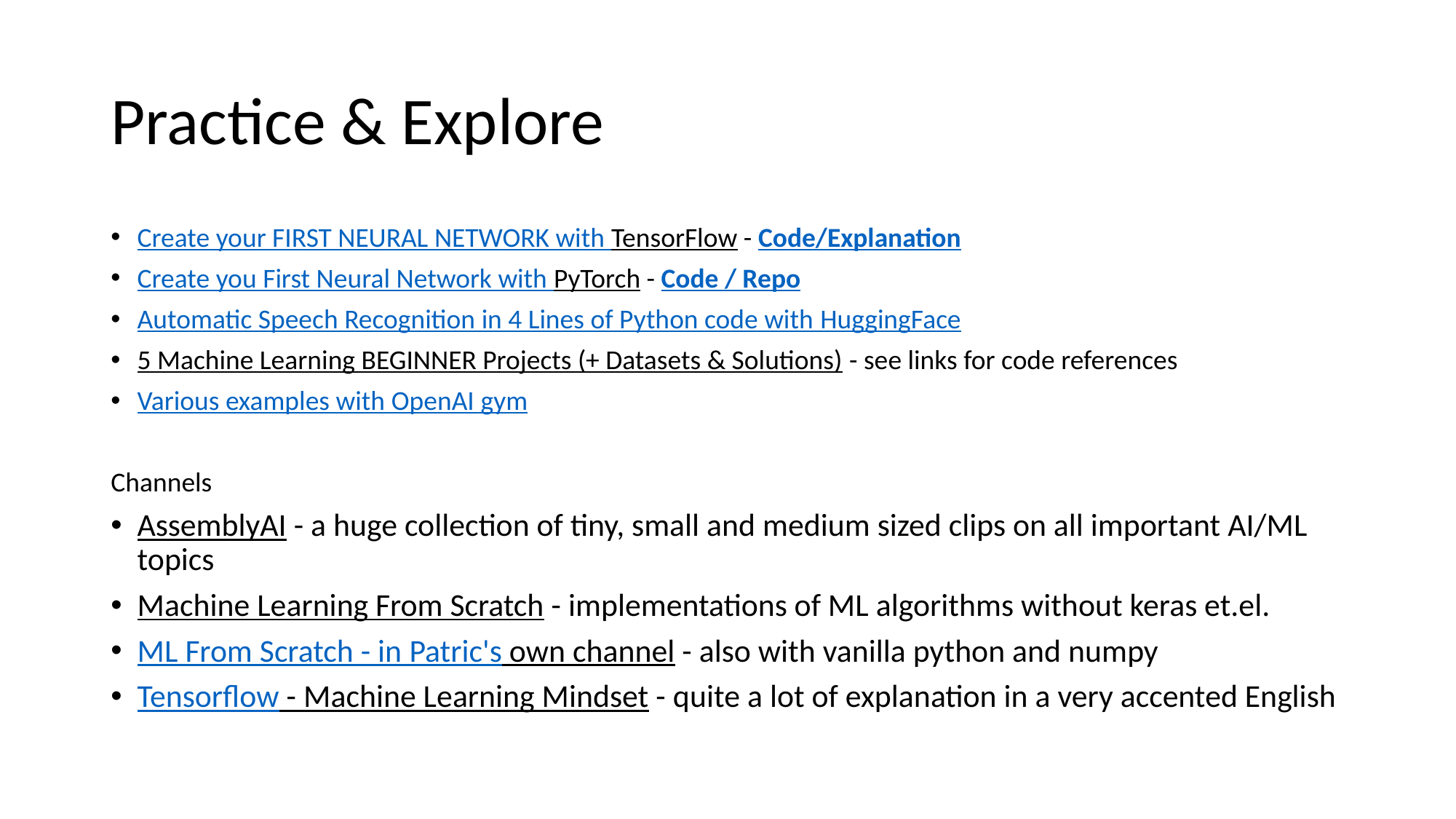

# Practice & Explore
Create your FIRST NEURAL NETWORK with TensorFlow - Code/Explanation
Create you First Neural Network with PyTorch - Code / Repo
Automatic Speech Recognition in 4 Lines of Python code with HuggingFace
5 Machine Learning BEGINNER Projects (+ Datasets & Solutions) - see links for code references
Various examples with OpenAI gym

Channels
AssemblyAI - a huge collection of tiny, small and medium sized clips on all important AI/ML topics
Machine Learning From Scratch - implementations of ML algorithms without keras et.el.
ML From Scratch - in Patric's own channel - also with vanilla python and numpy
Tensorflow - Machine Learning Mindset - quite a lot of explanation in a very accented English